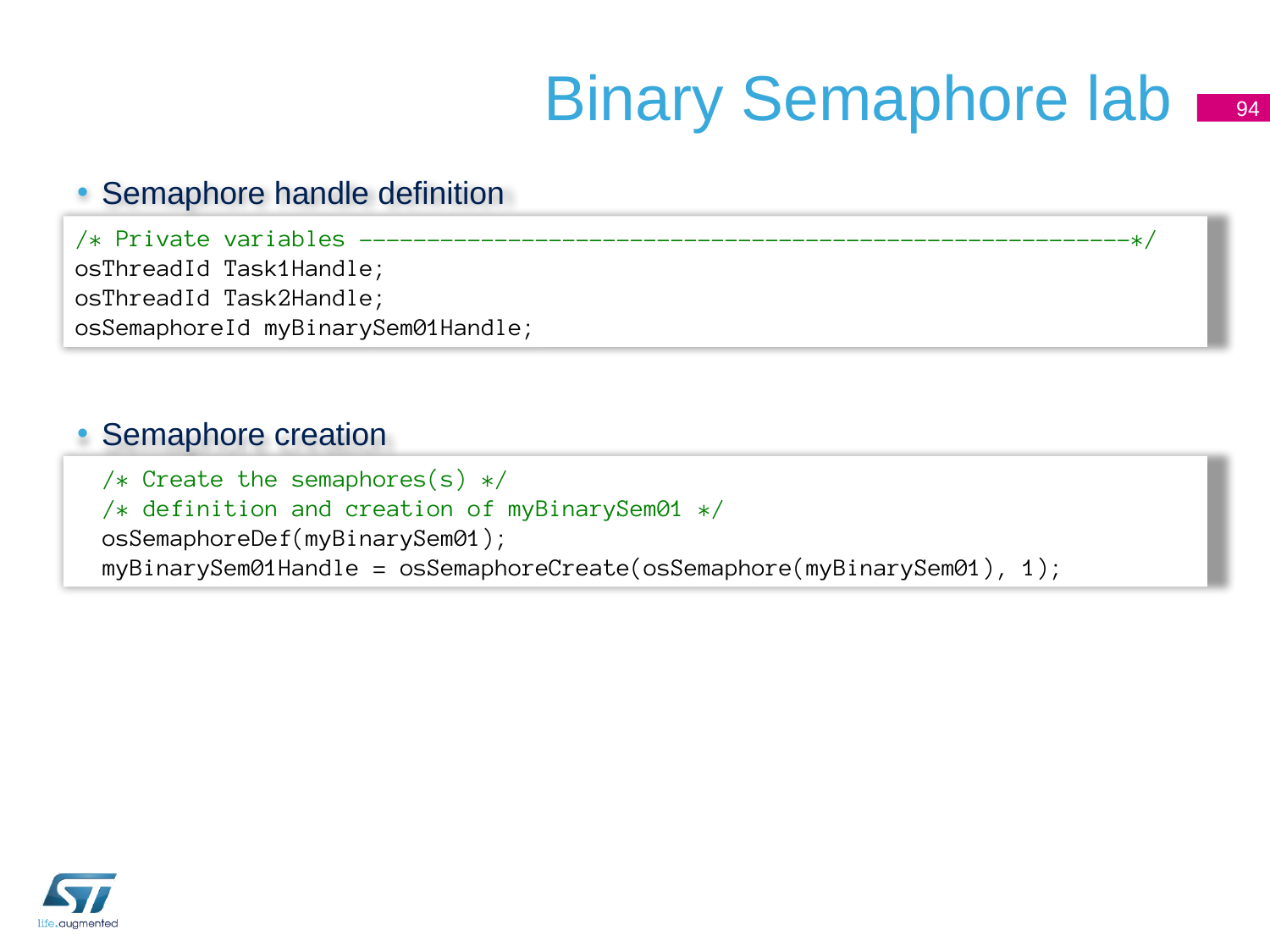

# Binary Semaphore lab
94
Semaphore handle definition

Semaphore creation
/* Private variables ---------------------------------------------------------*/
osThreadId Task1Handle;
osThreadId Task2Handle;
osSemaphoreId myBinarySem01Handle;
  /* Create the semaphores(s) */
  /* definition and creation of myBinarySem01 */
  osSemaphoreDef(myBinarySem01);
  myBinarySem01Handle = osSemaphoreCreate(osSemaphore(myBinarySem01), 1);